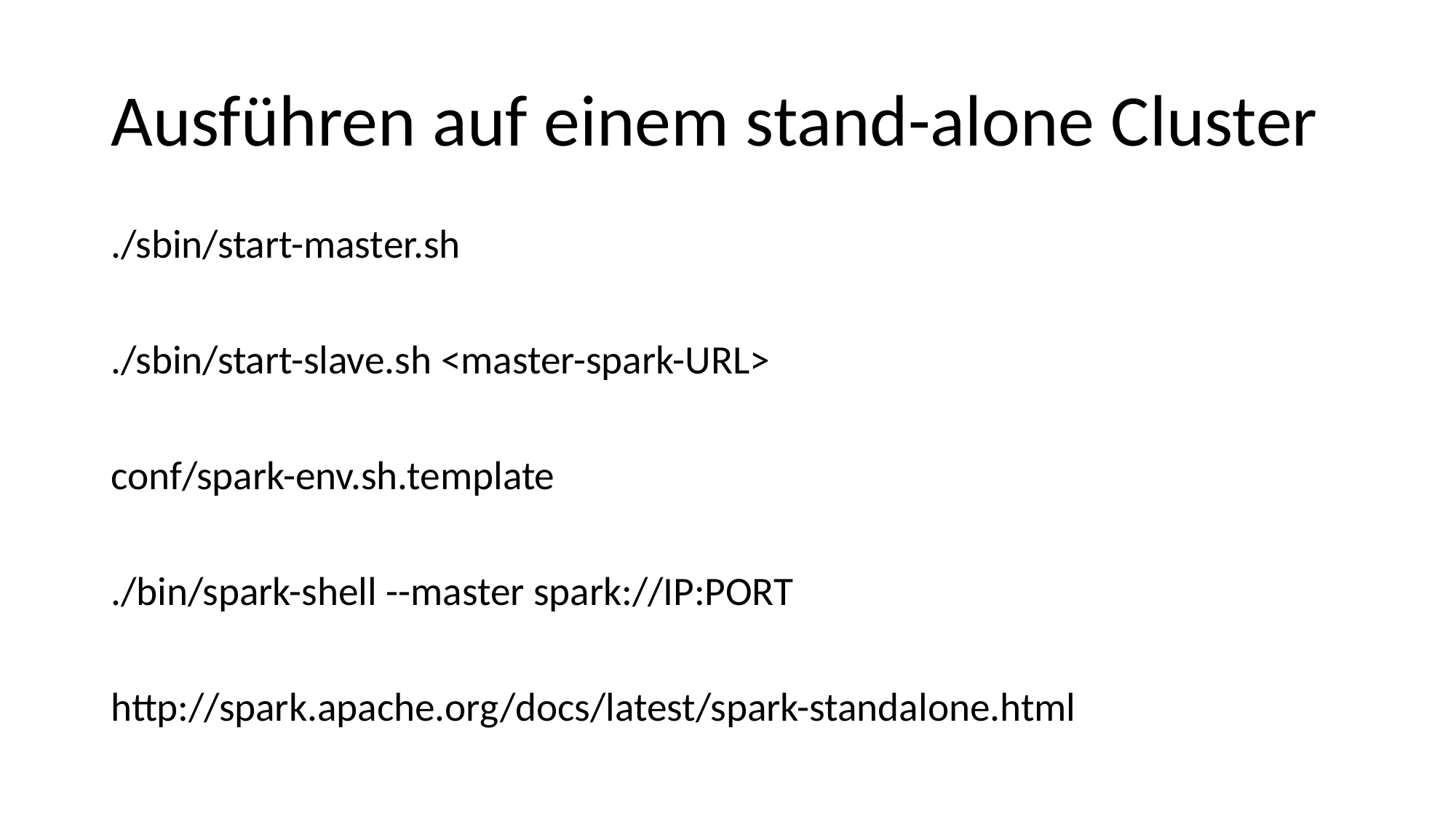

# Ausführen auf einem stand-alone Cluster
./sbin/start-master.sh

./sbin/start-slave.sh <master-spark-URL>

conf/spark-env.sh.template

./bin/spark-shell --master spark://IP:PORT

http://spark.apache.org/docs/latest/spark-standalone.html